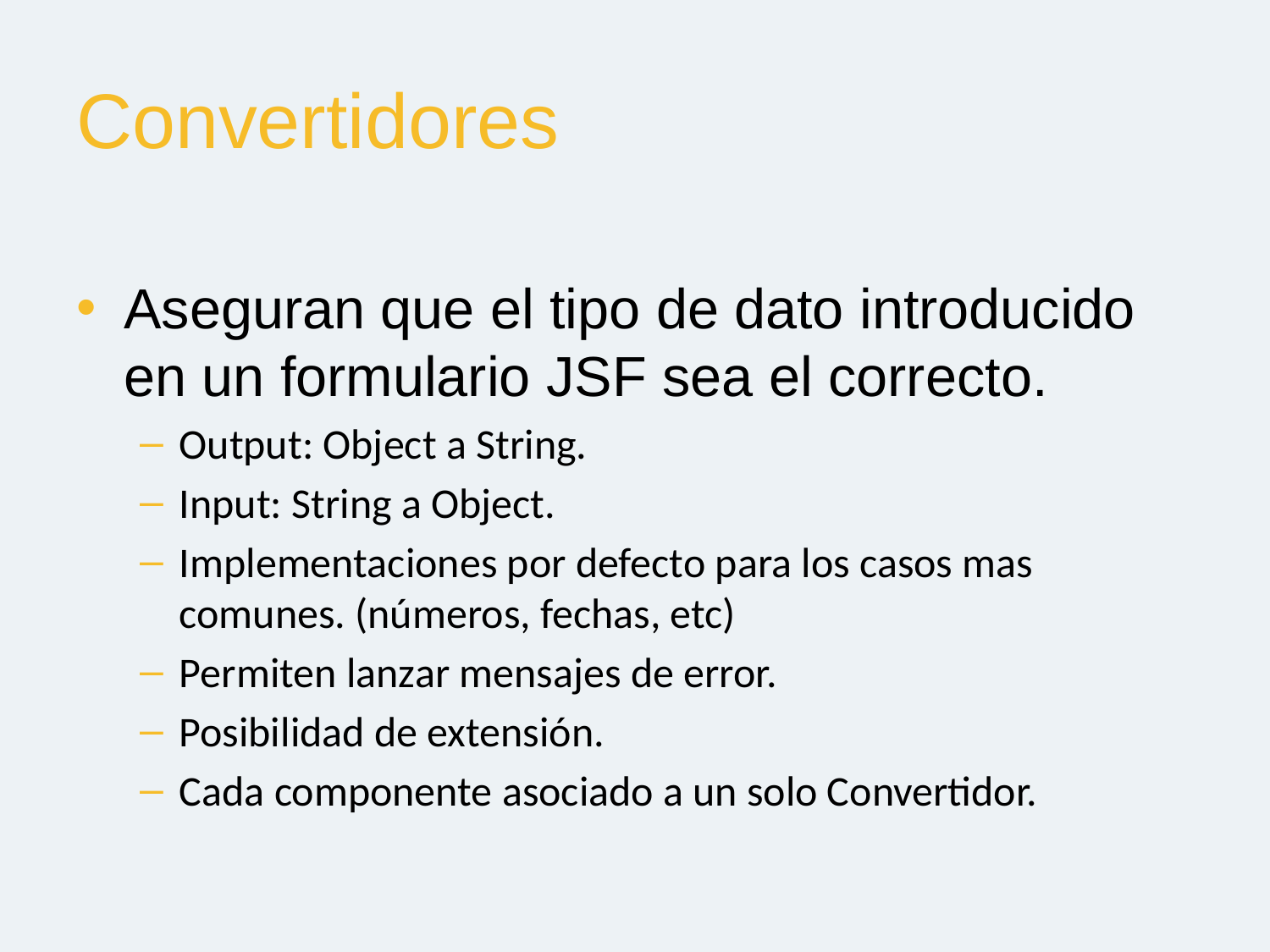

# Convertidores
Aseguran que el tipo de dato introducido en un formulario JSF sea el correcto.
Output: Object a String.
Input: String a Object.
Implementaciones por defecto para los casos mas comunes. (números, fechas, etc)
Permiten lanzar mensajes de error.
Posibilidad de extensión.
Cada componente asociado a un solo Convertidor.